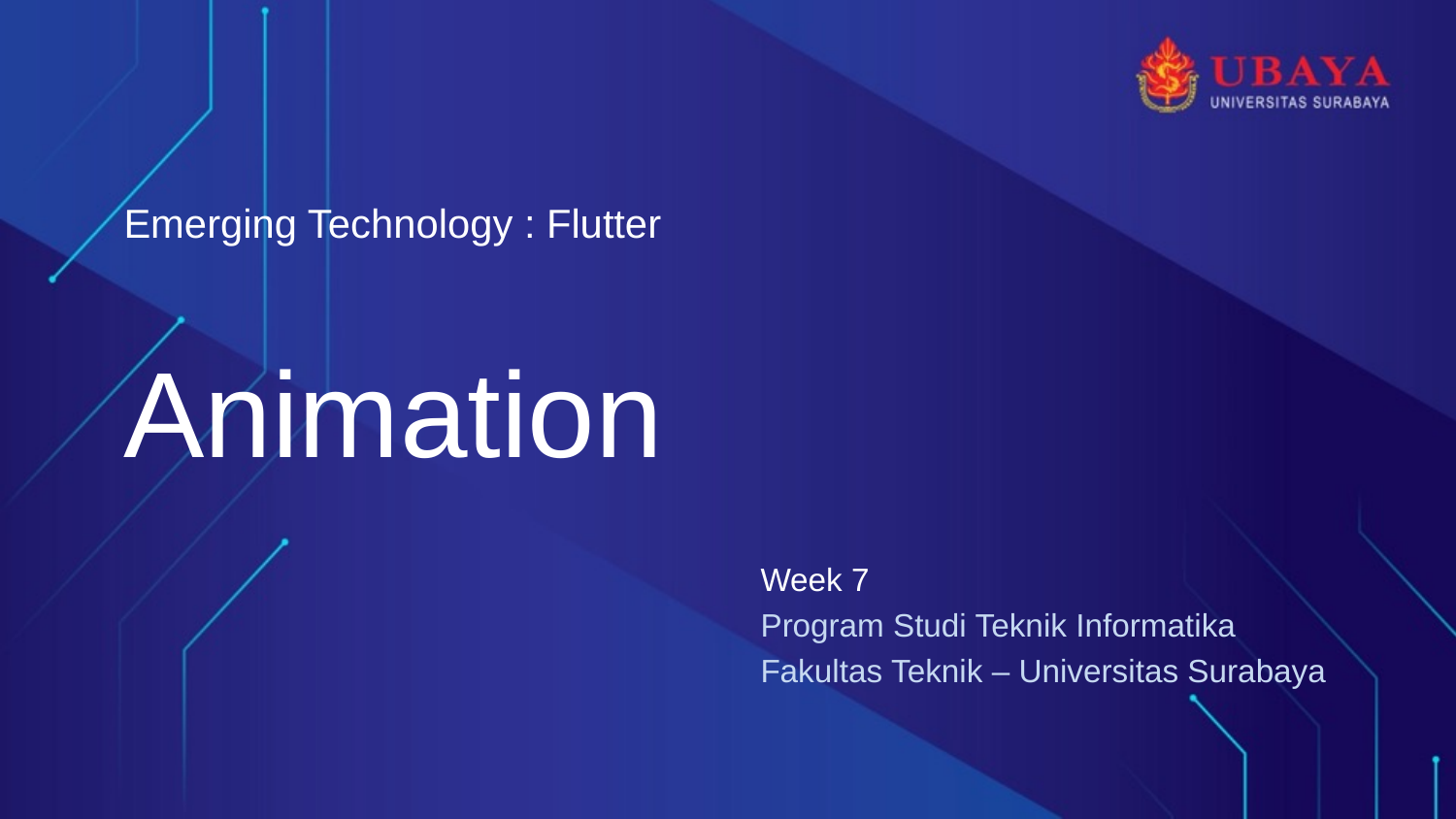

Emerging Technology : Flutter
# Animation
Week 7
Program Studi Teknik Informatika
Fakultas Teknik – Universitas Surabaya